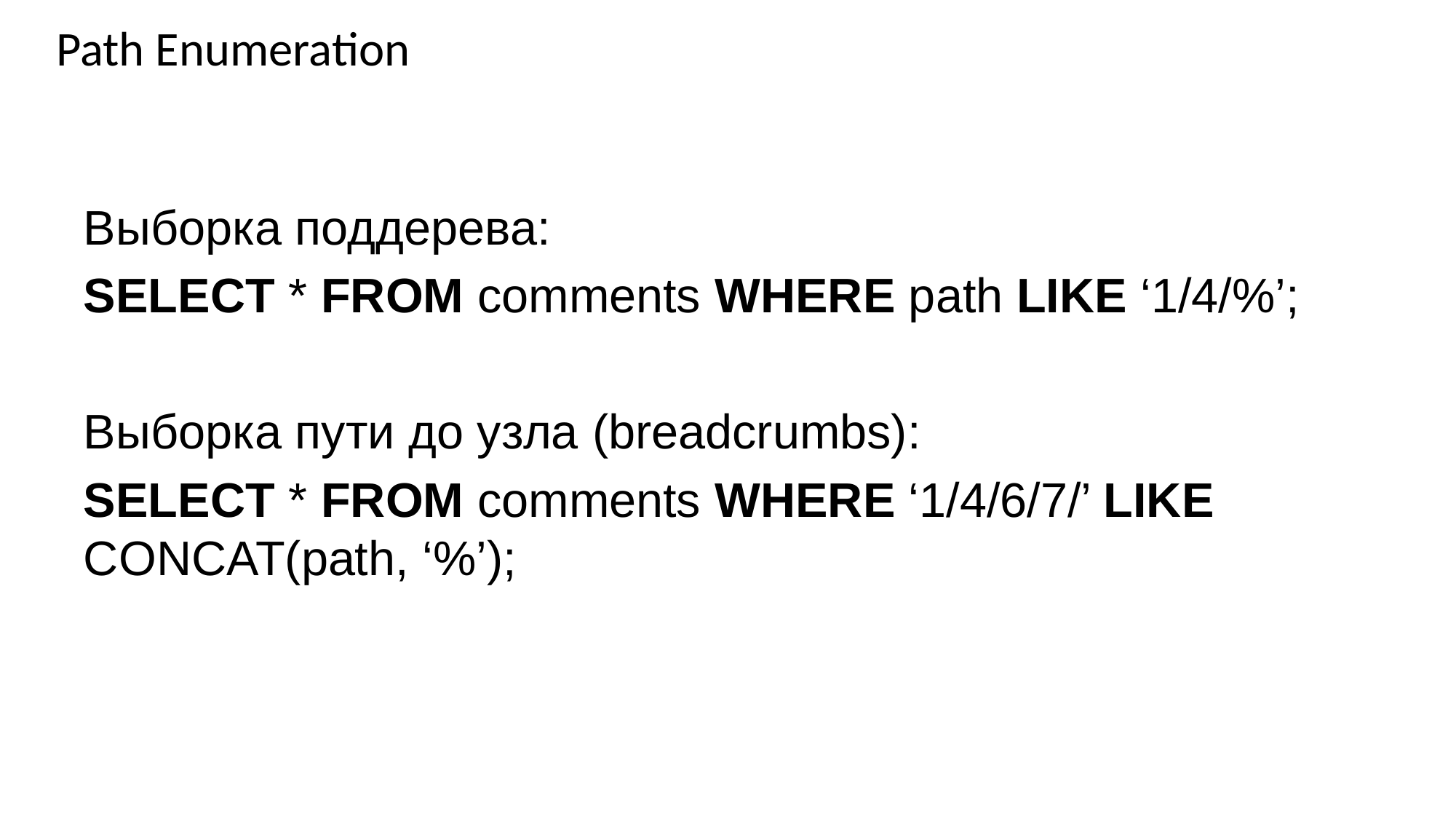

# Path Enumeration
Выборка поддерева:
SELECT * FROM comments WHERE path LIKE ‘1/4/%’;

Выборка пути до узла (breadcrumbs):
SELECT * FROM comments WHERE ‘1/4/6/7/’ LIKE CONCAT(path, ‘%’);